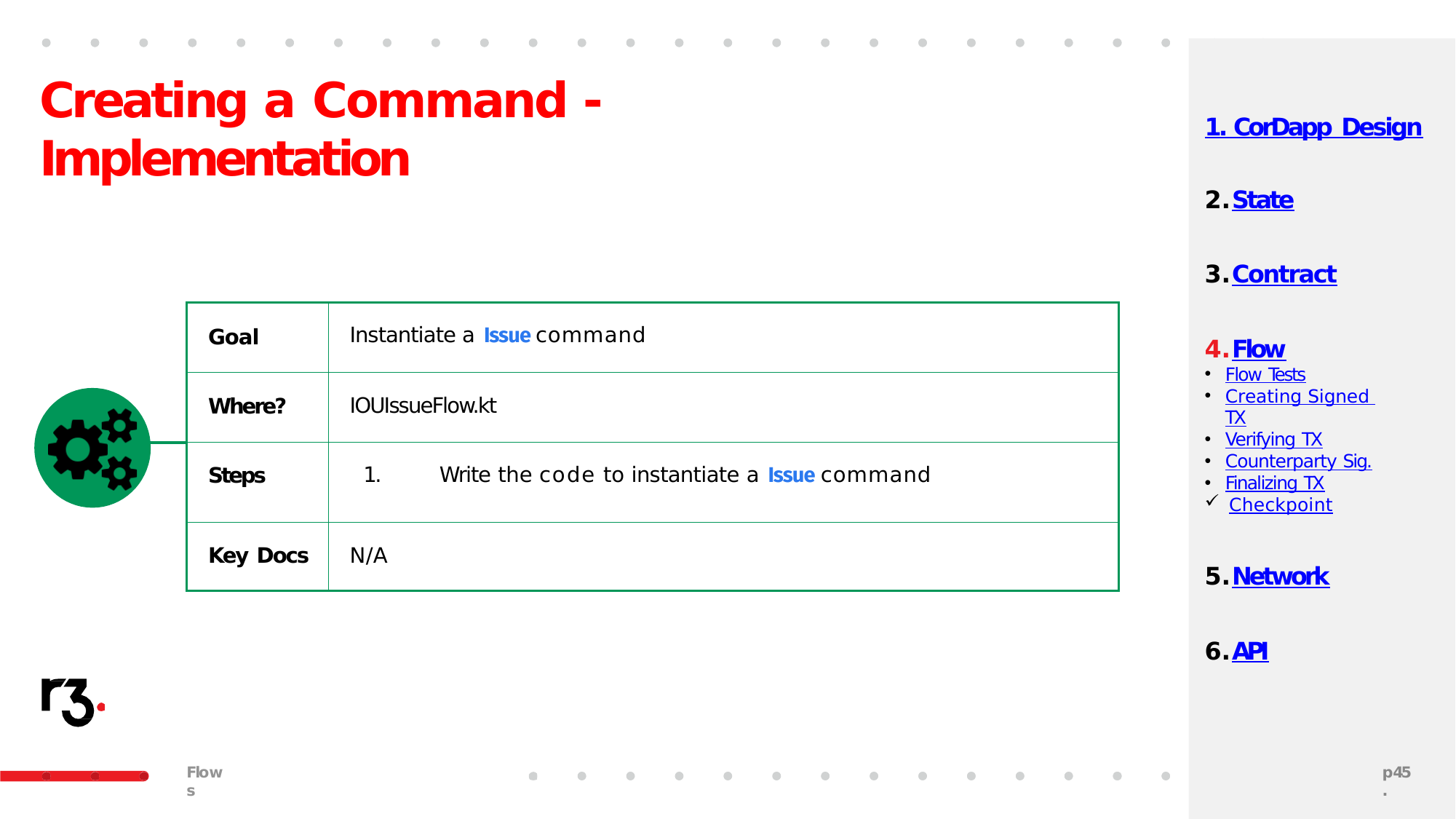

# Creating a Command - Implementation
1. CorDapp Design
State

Contract

Flow
Flow Tests
Creating Signed TX
Verifying TX
Counterparty Sig.
Finalizing TX
Checkpoint

Network

API
|  | Goal | Instantiate a Issue command |
| --- | --- | --- |
|  | Where? | IOUIssueFlow.kt |
|  | Steps | 1. Write the code to instantiate a Issue command |
|  | Key Docs | N/A |

Flows
p45.